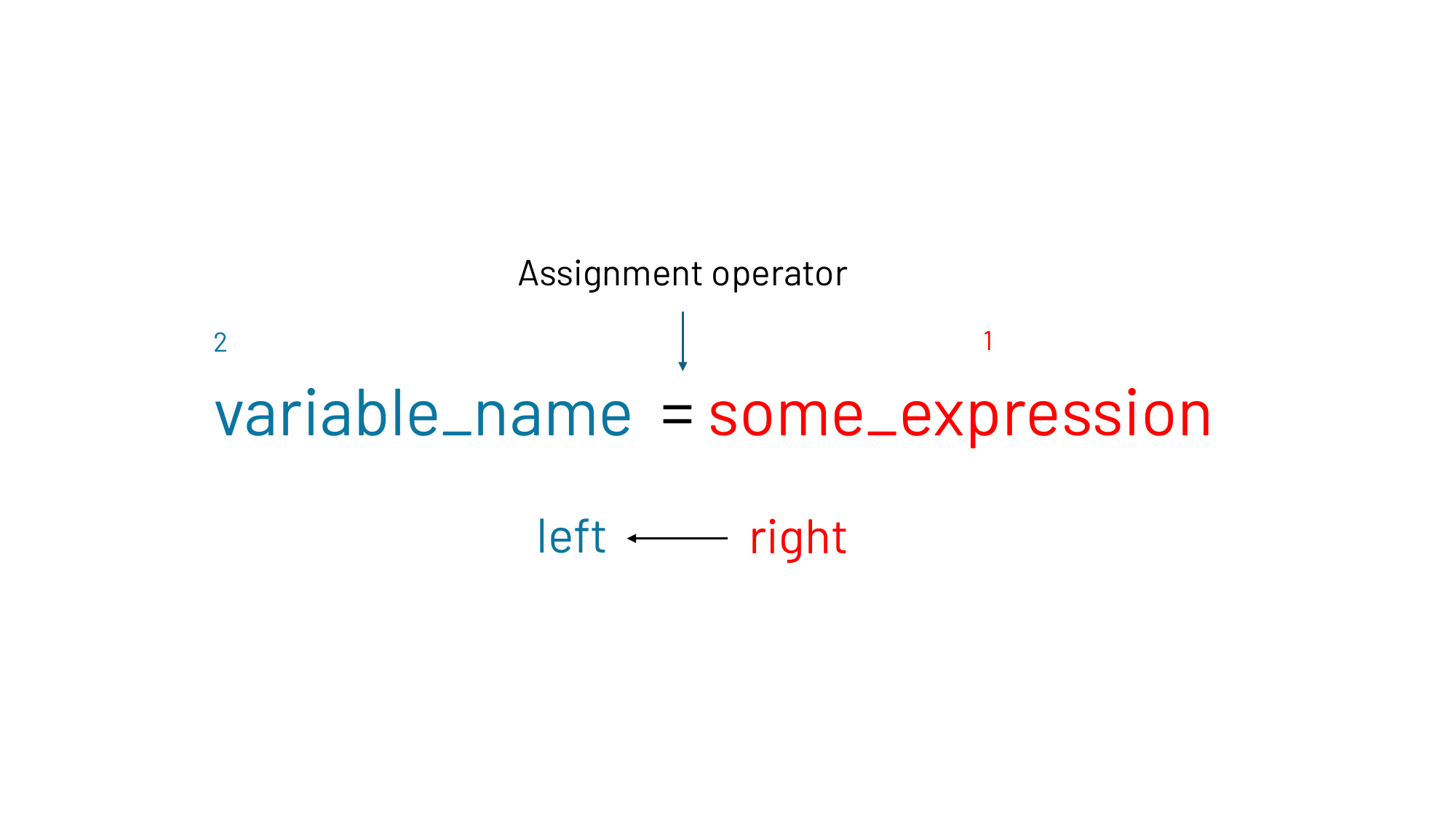

Assignment operator
1
2
variable_name  = some_expression
left
right